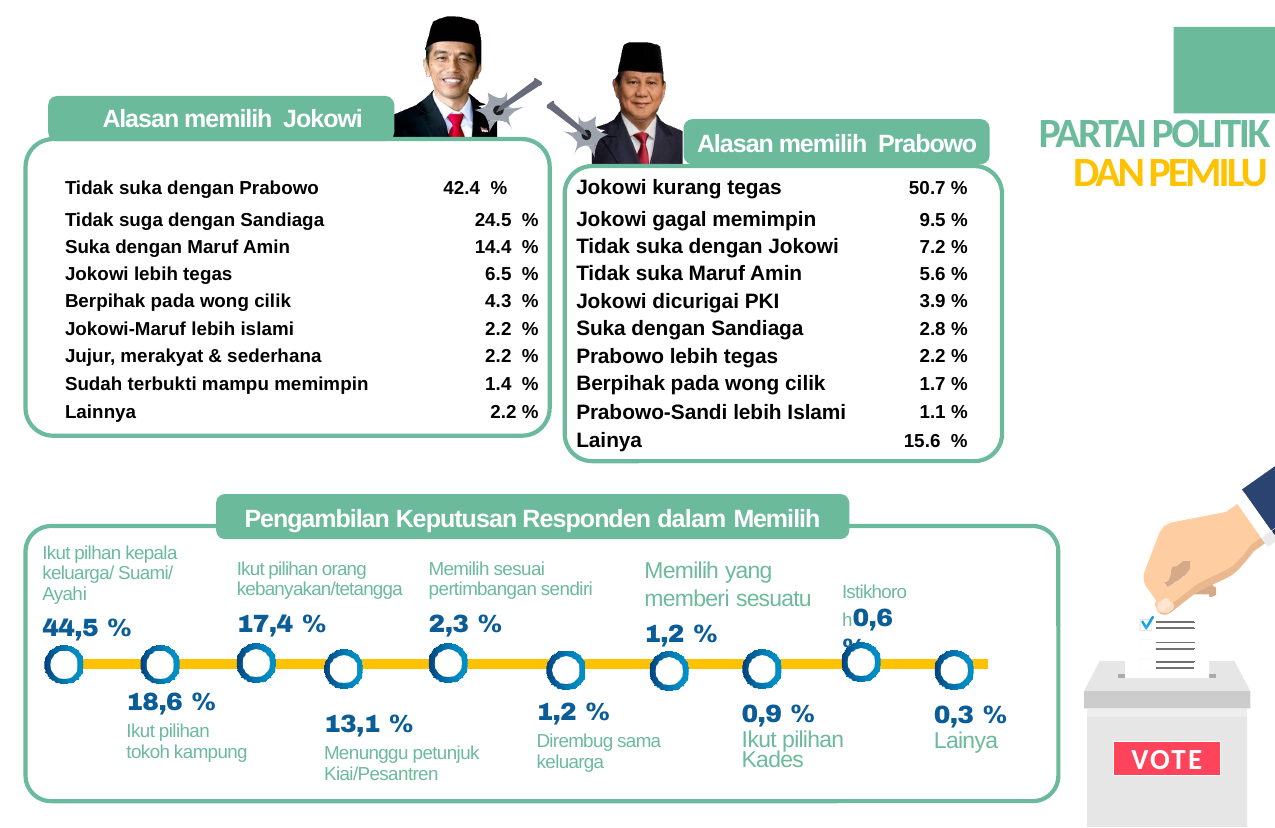

PARTAI POLITIK DAN PEMILU

Alasan memilih  Jokowi

|  |  |  |  |
| --- | --- | --- | --- |
| Tidak suka dengan Prabowo | 42.4 % | Jokowi kurang tegas | 50.7 % |
| Tidak suga dengan Sandiaga | 24.5 % | Jokowi gagal memimpin | 9.5 % |
| Suka dengan Maruf Amin | 14.4 % | Tidak suka dengan Jokowi | 7.2 % |
| Jokowi lebih tegas | 6.5 % | Tidak suka Maruf Amin | 5.6 % |
| Berpihak pada wong cilik | 4.3 % | Jokowi dicurigai PKI | 3.9 % |
| Jokowi-Maruf lebih islami | 2.2 % | Suka dengan Sandiaga | 2.8 % |
| Jujur, merakyat & sederhana | 2.2 % | Prabowo lebih tegas | 2.2 % |
| Sudah terbukti mampu memimpin | 1.4 % | Berpihak pada wong cilik | 1.7 % |
| Lainnya | 2.2 % | Prabowo-Sandi lebih Islami | 1.1 % |
|  |  | Lainya | 15.6 % |
Alasan memilih  Prabowo

VOTE

Pengambilan Keputusan Responden dalam Memilih

Ikut pilhan kepala keluarga/ Suami/ Ayahi
44,5 %
Memilih yang  memberi sesuatu
1,2 %

Ikut pilihan orang kebanyakan/tetangga
17,4 %

Memilih sesuai pertimbangan sendiri
2,3 %

Istikhoroh0,6 %

18,6 %
Ikut pilihan tokoh kampung

0,9 %
Ikut pilihan Kades

13,1 %
Menunggu petunjuk Kiai/Pesantren

0,3 %
Lainya

1,2 %
Dirembug sama keluarga